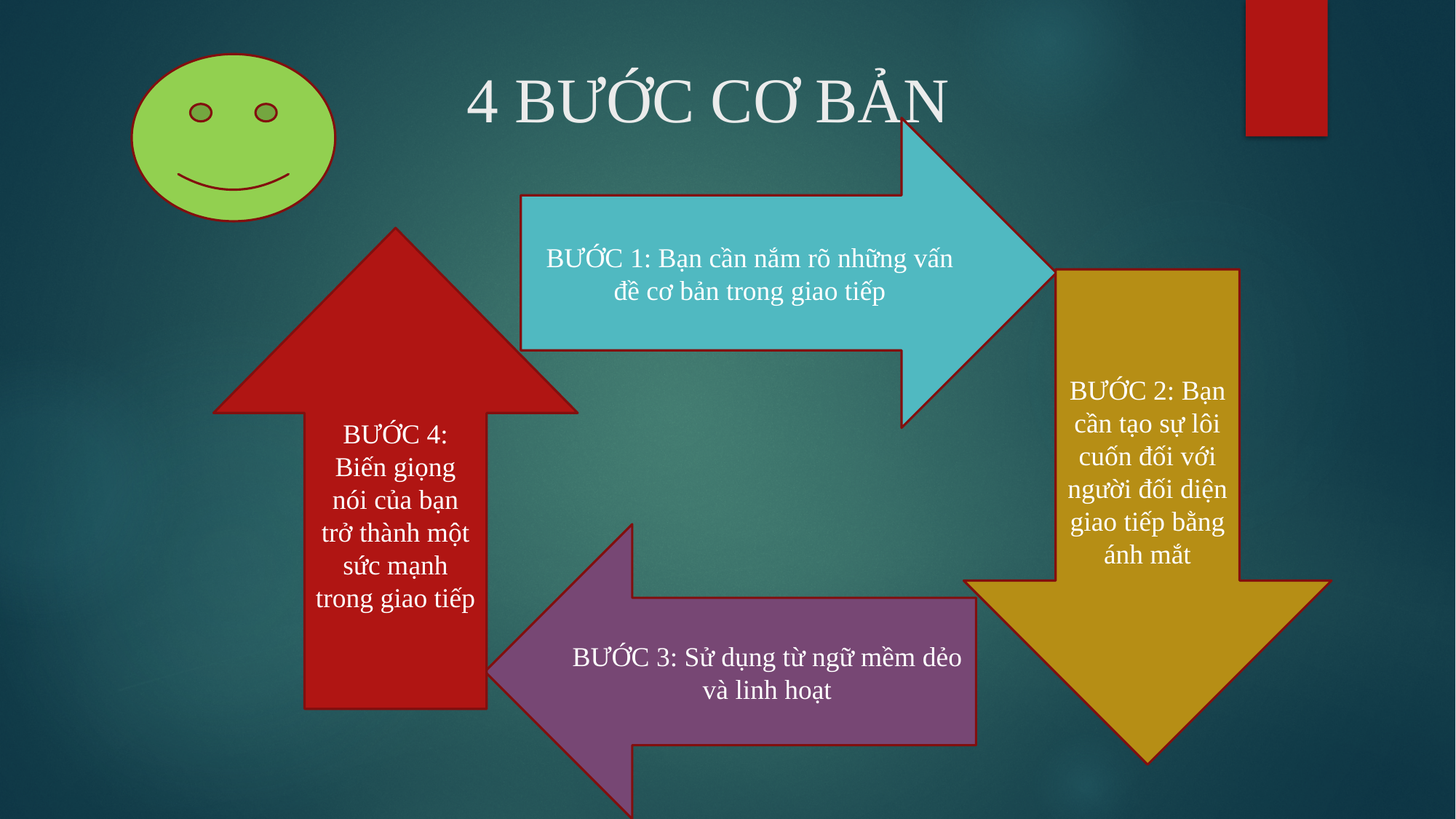

# 4 BƯỚC CƠ BẢN

BƯỚC 1: Bạn cần nắm rõ những vấn đề cơ bản trong giao tiếp
BƯỚC 4: Biến giọng nói của bạn trở thành một sức mạnh trong giao tiếp
BƯỚC 2: Bạn cần tạo sự lôi cuốn đối với người đối diện giao tiếp bằng ánh mắt
BƯỚC 3: Sử dụng từ ngữ mềm dẻo và linh hoạt